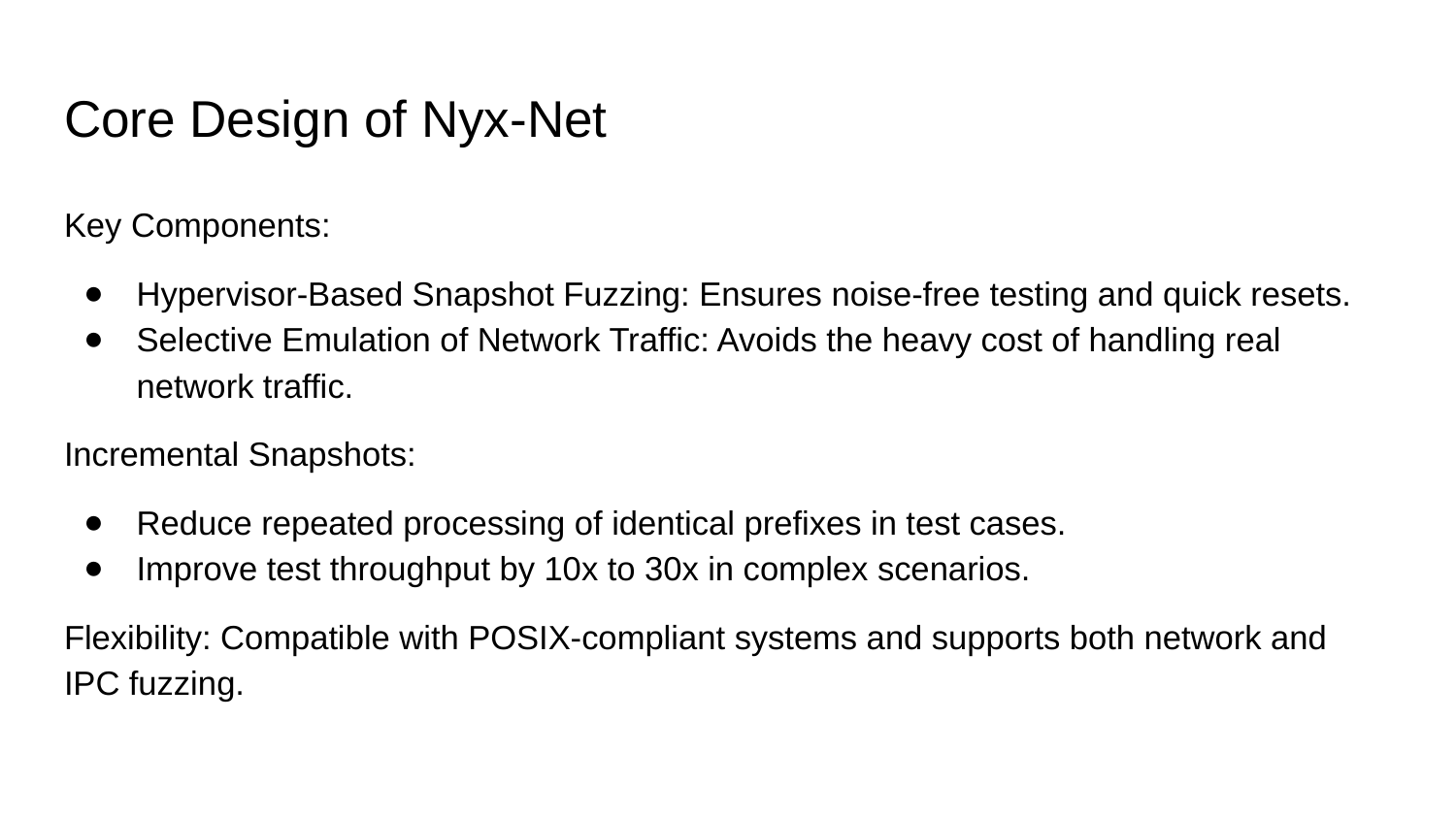

# Core Design of Nyx-Net
Key Components:
Hypervisor-Based Snapshot Fuzzing: Ensures noise-free testing and quick resets.
Selective Emulation of Network Traffic: Avoids the heavy cost of handling real network traffic.
Incremental Snapshots:
Reduce repeated processing of identical prefixes in test cases.
Improve test throughput by 10x to 30x in complex scenarios.
Flexibility: Compatible with POSIX-compliant systems and supports both network and IPC fuzzing.